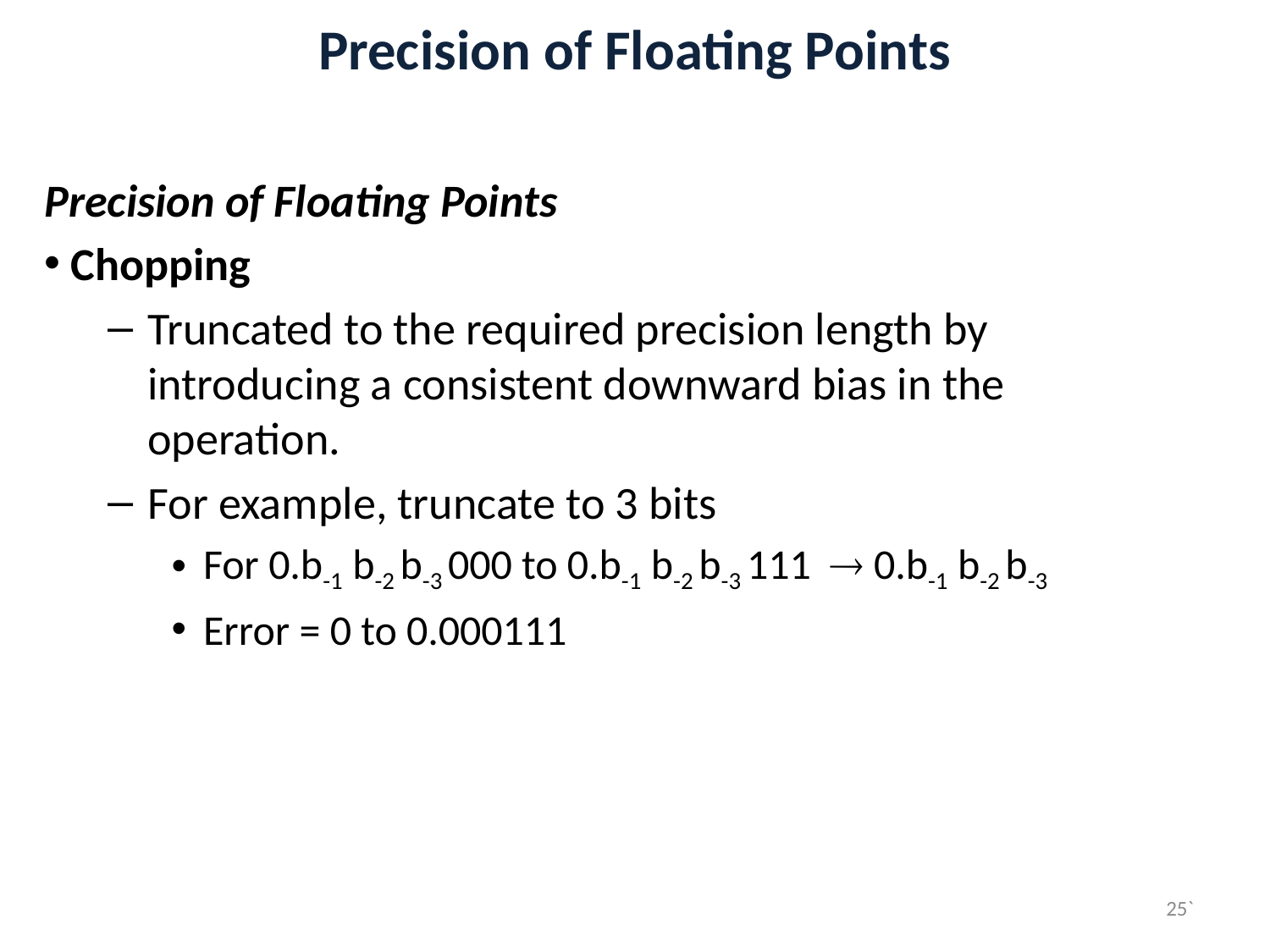

# Precision of Floating Points
Precision of Floating Points
 Chopping
Truncated to the required precision length by introducing a consistent downward bias in the operation.
For example, truncate to 3 bits
For 0.b-1 b-2 b-3 000 to 0.b-1 b-2 b-3 111  → 0.b-1 b-2 b-3
Error = 0 to 0.000111
25`